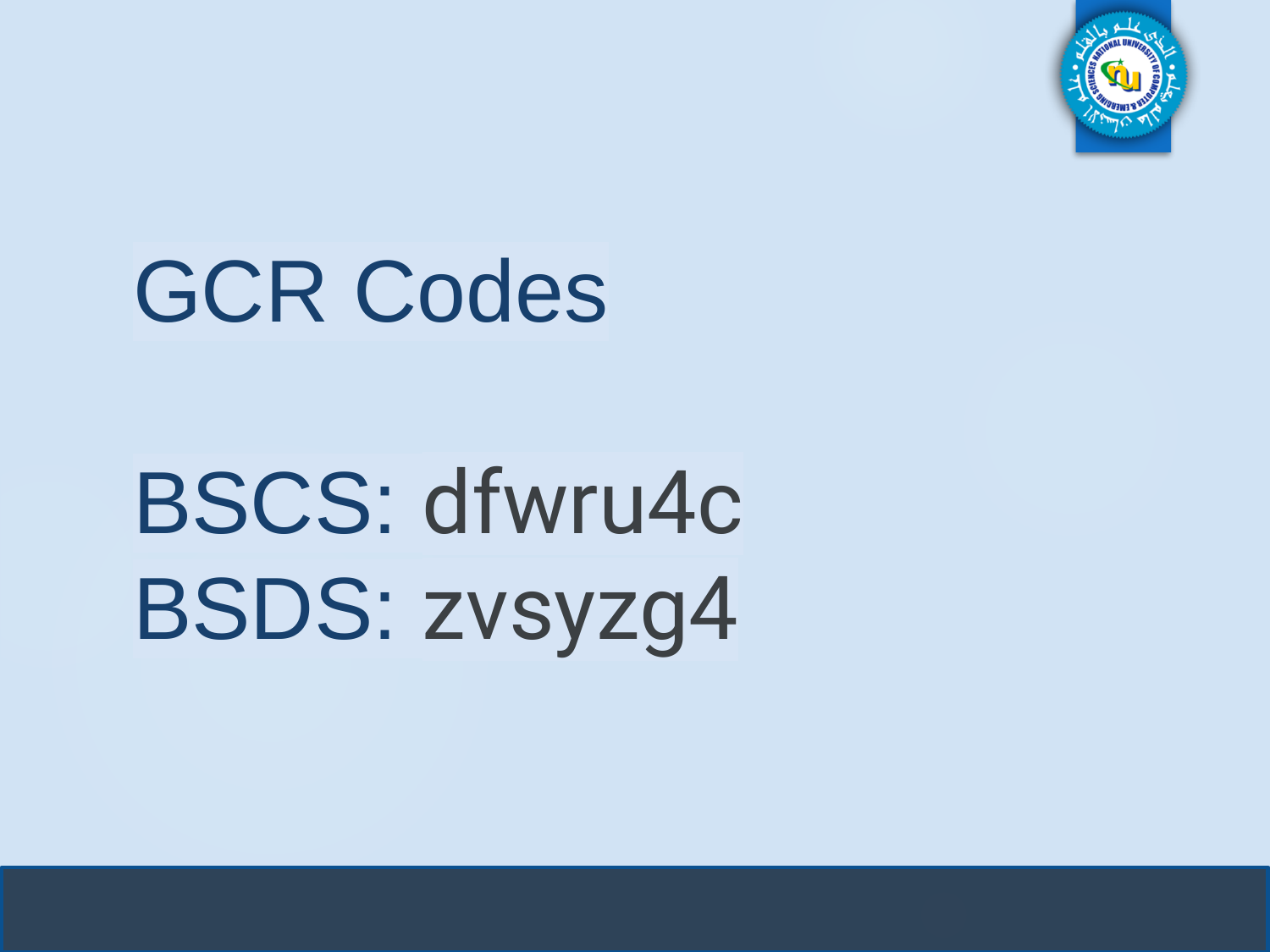

# GCR Codes

BSCS: dfwru4c
BSDS: zvsyzg4